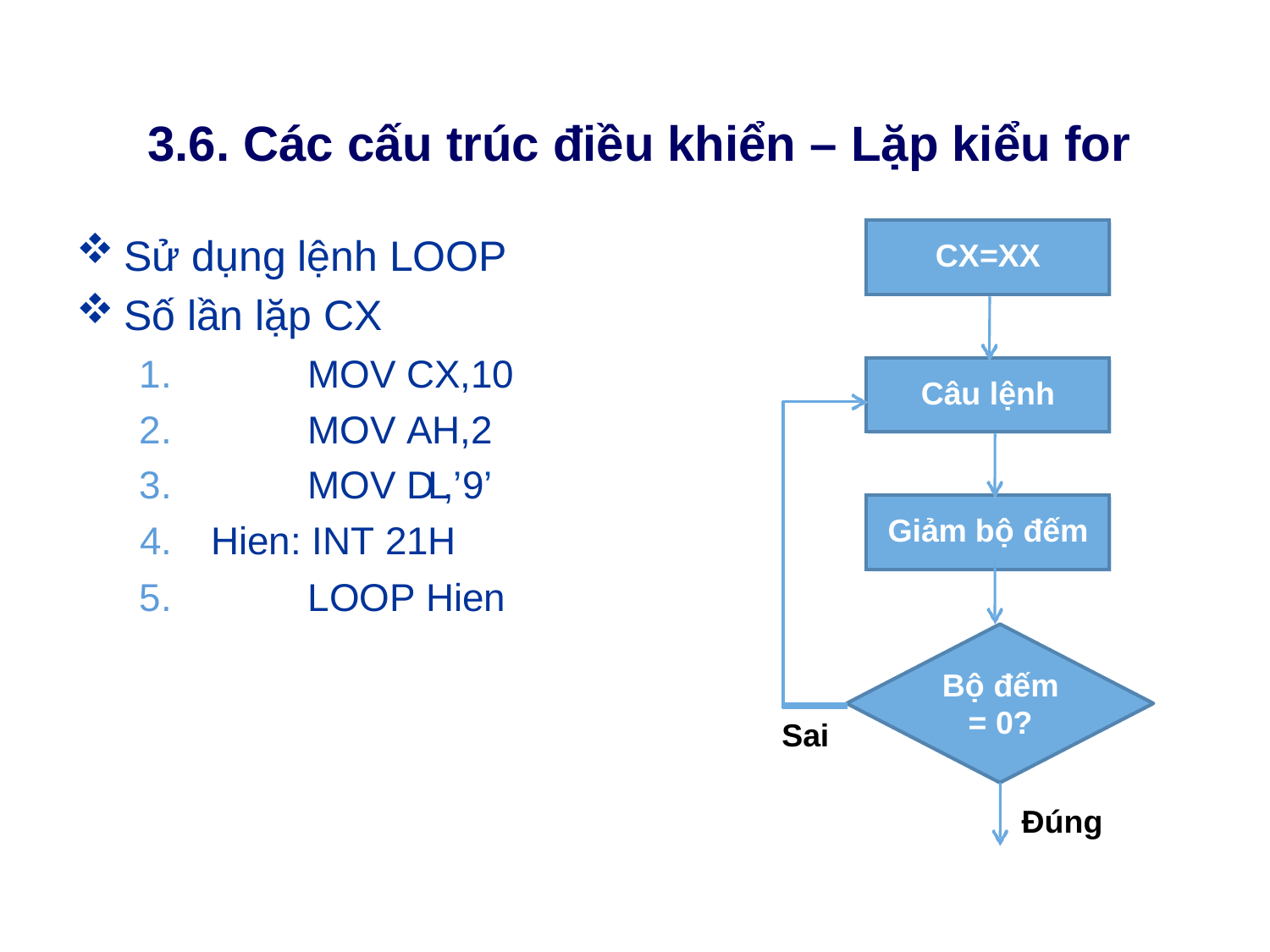

# 3.6. Các cấu trúc điều khiển – Lặp kiểu for
Sử dụng lệnh LOOP
Số lần lặp CX
MOV CX,10
MOV AH,2
MOV DL,’9’
Hien: INT 21H
LOOP Hien
| CX=XX |
| --- |
|  |
| Câu lệnh |
|  |
| Giảm bộ đếm |

Bộ đếm
= 0?
Sai
Đúng